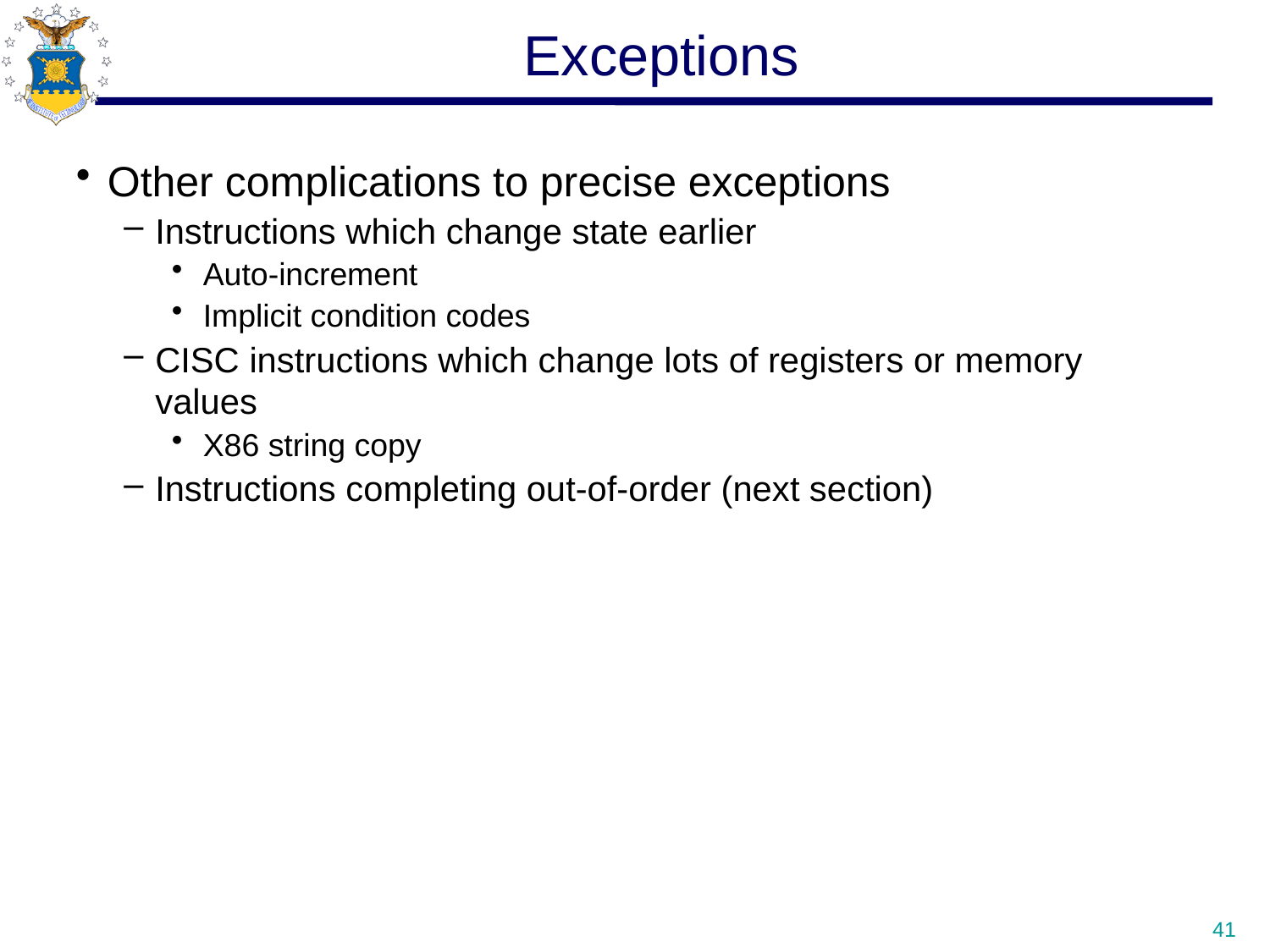

# Exceptions
Other complications to precise exceptions
Instructions which change state earlier
Auto-increment
Implicit condition codes
CISC instructions which change lots of registers or memory values
X86 string copy
Instructions completing out-of-order (next section)
41